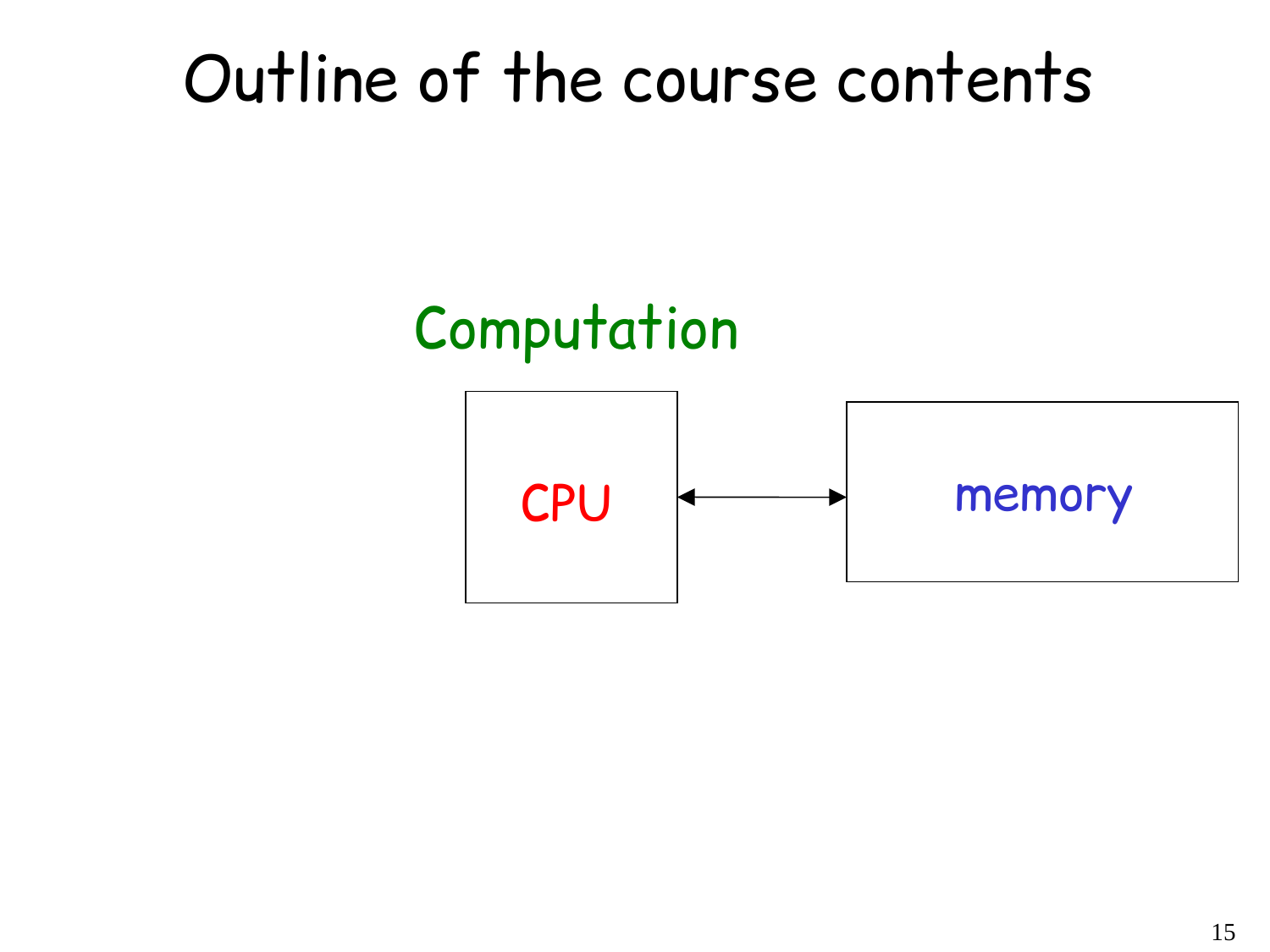

Outline of the course contents
Computation

memory
CPU

15